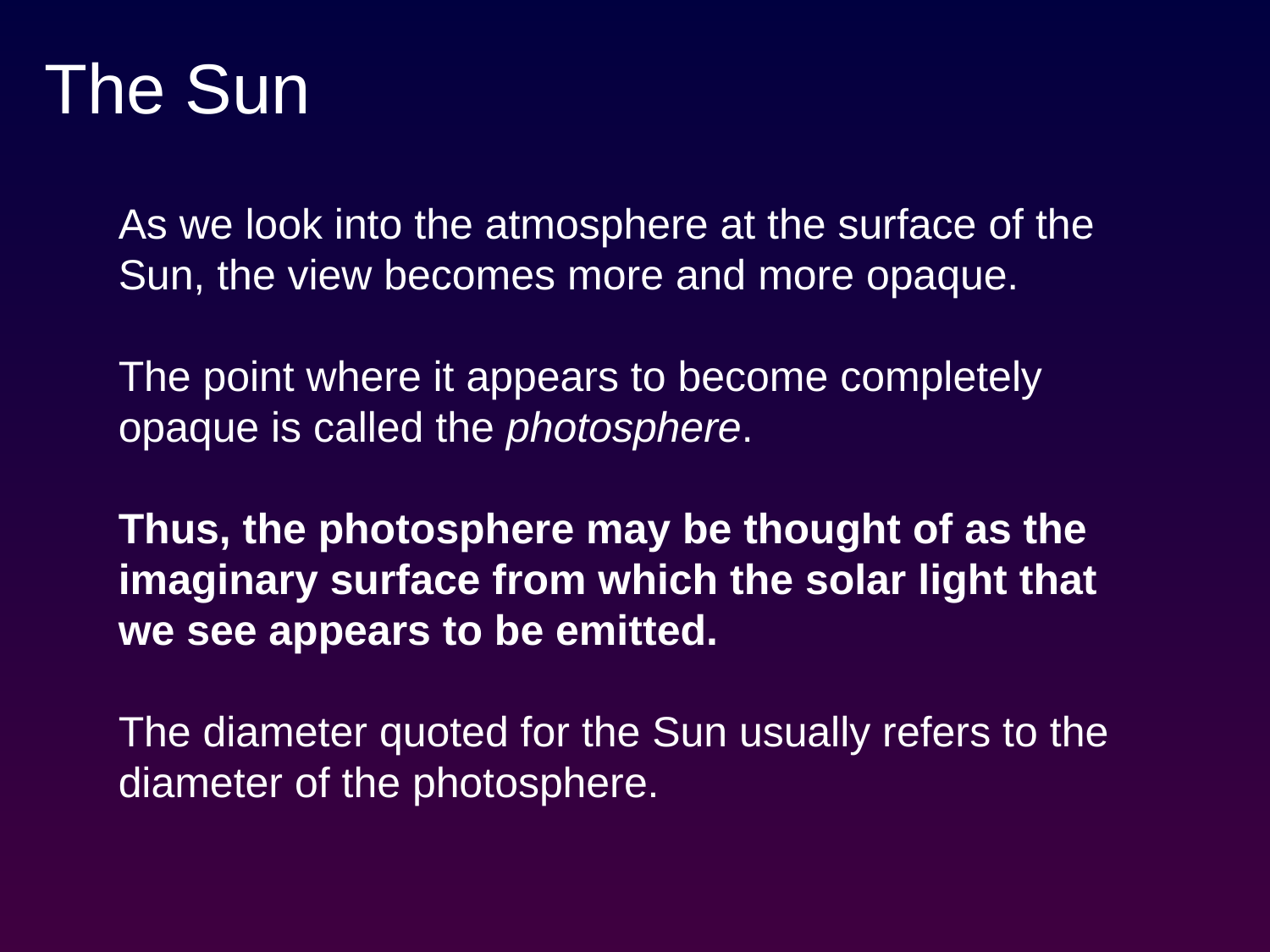

# The Sun
As we look into the atmosphere at the surface of the Sun, the view becomes more and more opaque.

The point where it appears to become completely opaque is called the photosphere.

Thus, the photosphere may be thought of as the imaginary surface from which the solar light that we see appears to be emitted.

The diameter quoted for the Sun usually refers to the diameter of the photosphere.